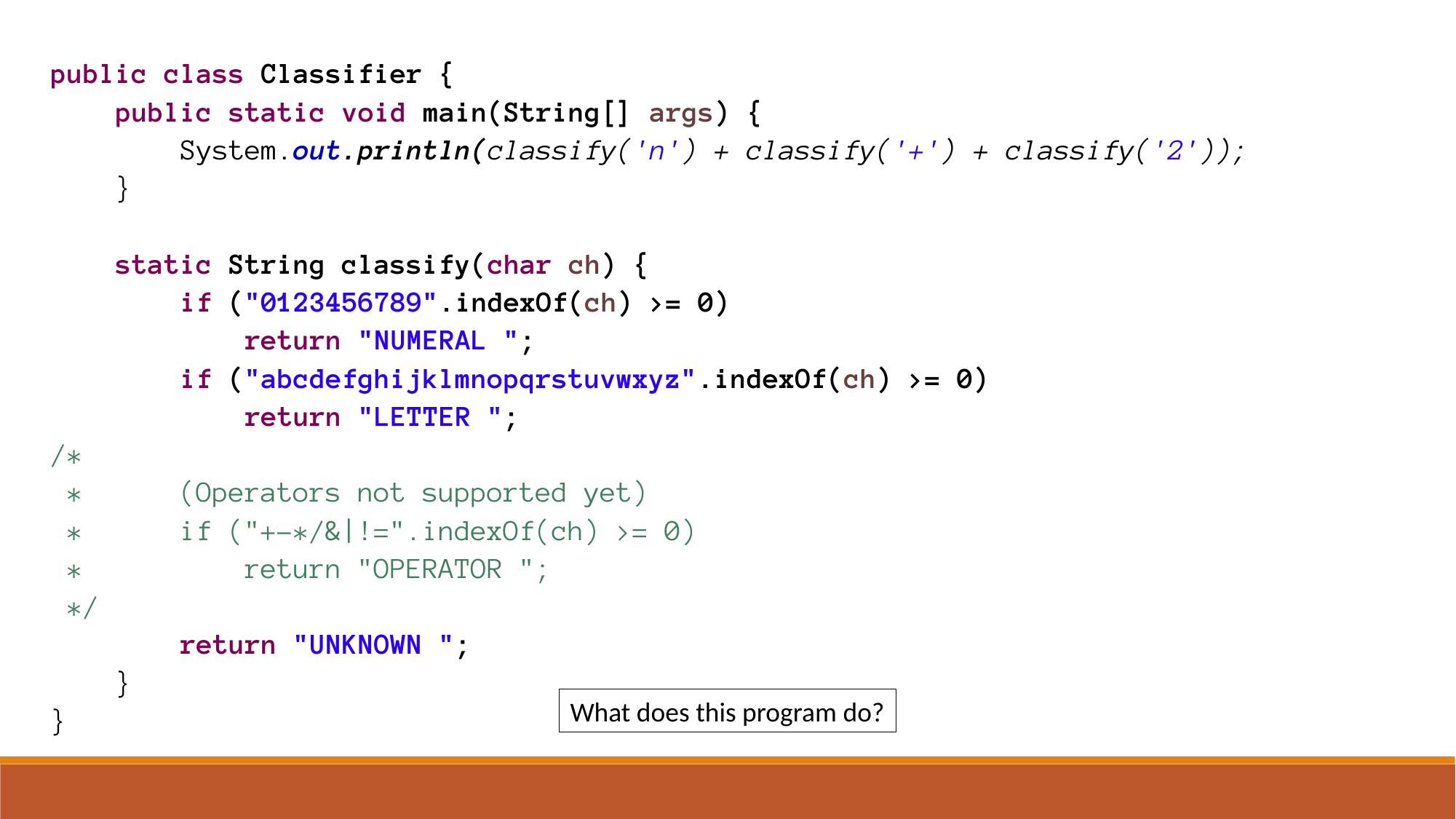

public class Classifier {
    public static void main(String[] args) {
        System.out.println(classify('n') + classify('+') + classify('2'));
    }

    static String classify(char ch) {
        if ("0123456789".indexOf(ch) >= 0)
            return "NUMERAL ";
        if ("abcdefghijklmnopqrstuvwxyz".indexOf(ch) >= 0)
            return "LETTER ";
/*
 *      (Operators not supported yet)
 *      if ("+-*/&|!=".indexOf(ch) >= 0)
 *          return "OPERATOR ";
 */
        return "UNKNOWN ";
    }
}
What does this program do?